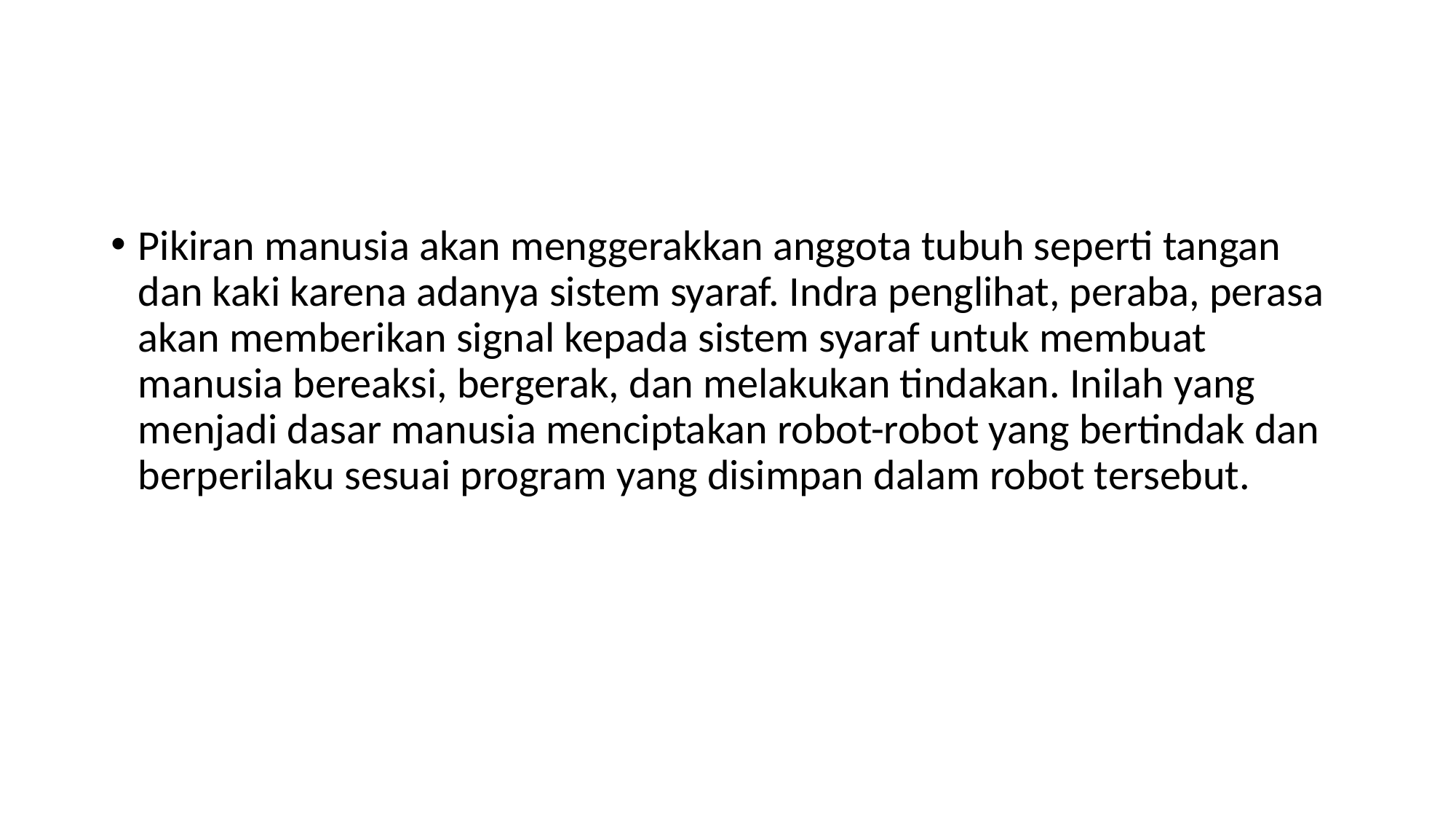

#
Pikiran manusia akan menggerakkan anggota tubuh seperti tangan dan kaki karena adanya sistem syaraf. Indra penglihat, peraba, perasa akan memberikan signal kepada sistem syaraf untuk membuat manusia bereaksi, bergerak, dan melakukan tindakan. Inilah yang menjadi dasar manusia menciptakan robot-robot yang bertindak dan berperilaku sesuai program yang disimpan dalam robot tersebut.